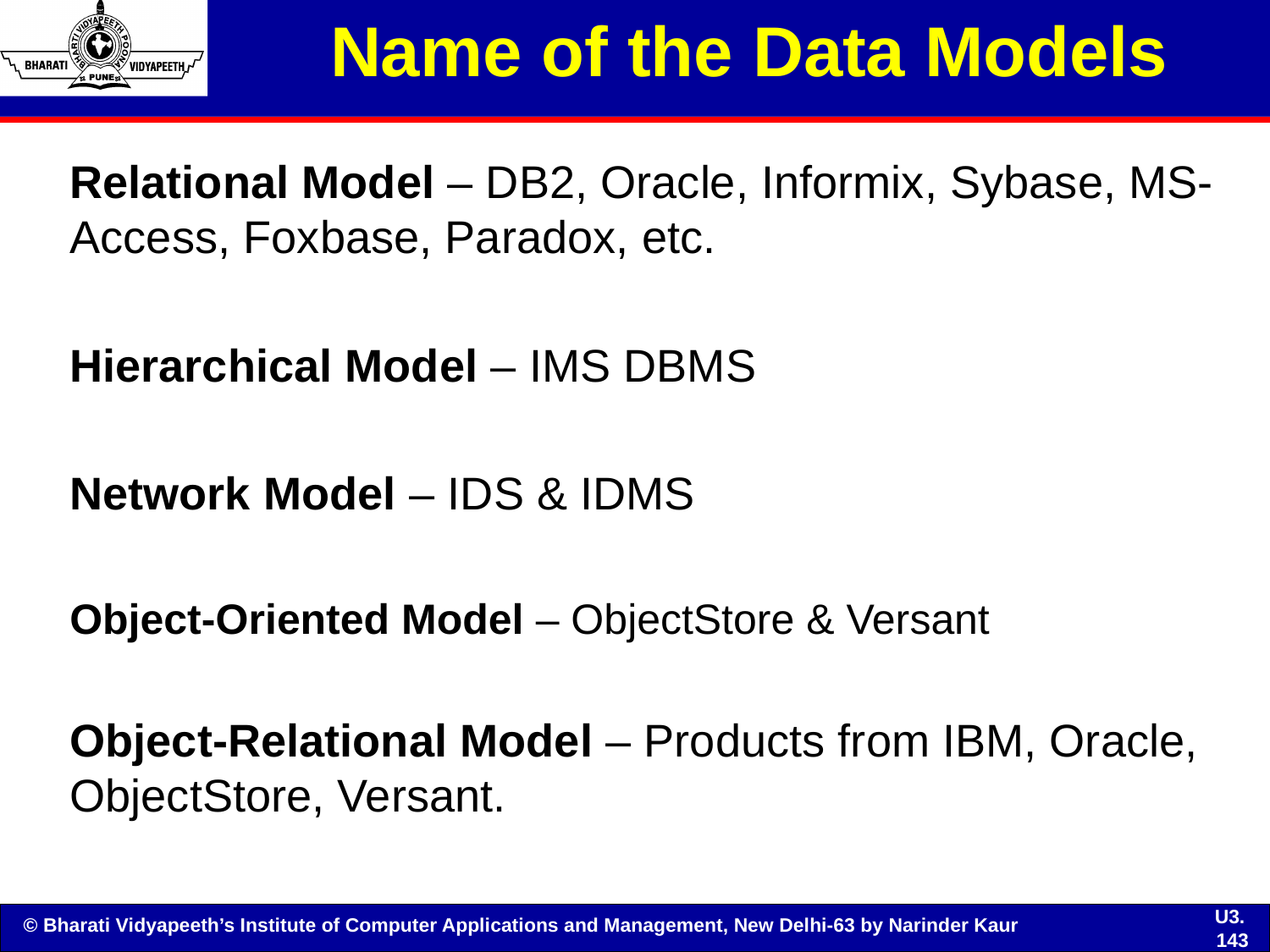

Name of the Data Models
Relational Model – DB2, Oracle, Informix, Sybase, MS-Access, Foxbase, Paradox, etc.

Hierarchical Model – IMS DBMS

Network Model – IDS & IDMS

Object-Oriented Model – ObjectStore & Versant

Object-Relational Model – Products from IBM, Oracle, ObjectStore, Versant.